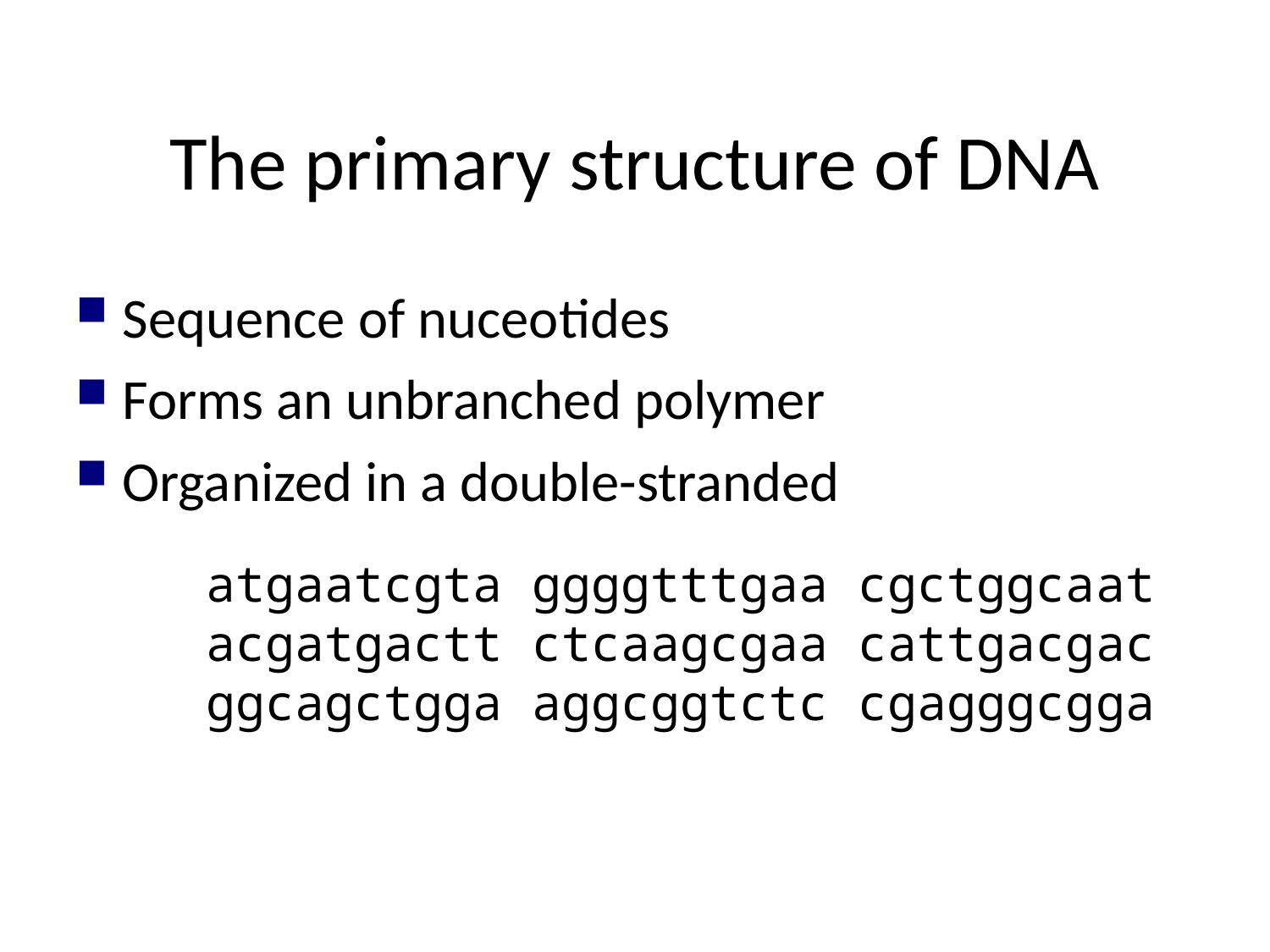

The primary structure of DNA
Sequence of nuceotides
Forms an unbranched polymer
Organized in a double-stranded
atgaatcgta ggggtttgaa cgctggcaat
acgatgactt ctcaagcgaa cattgacgac
ggcagctgga aggcggtctc cgagggcgga